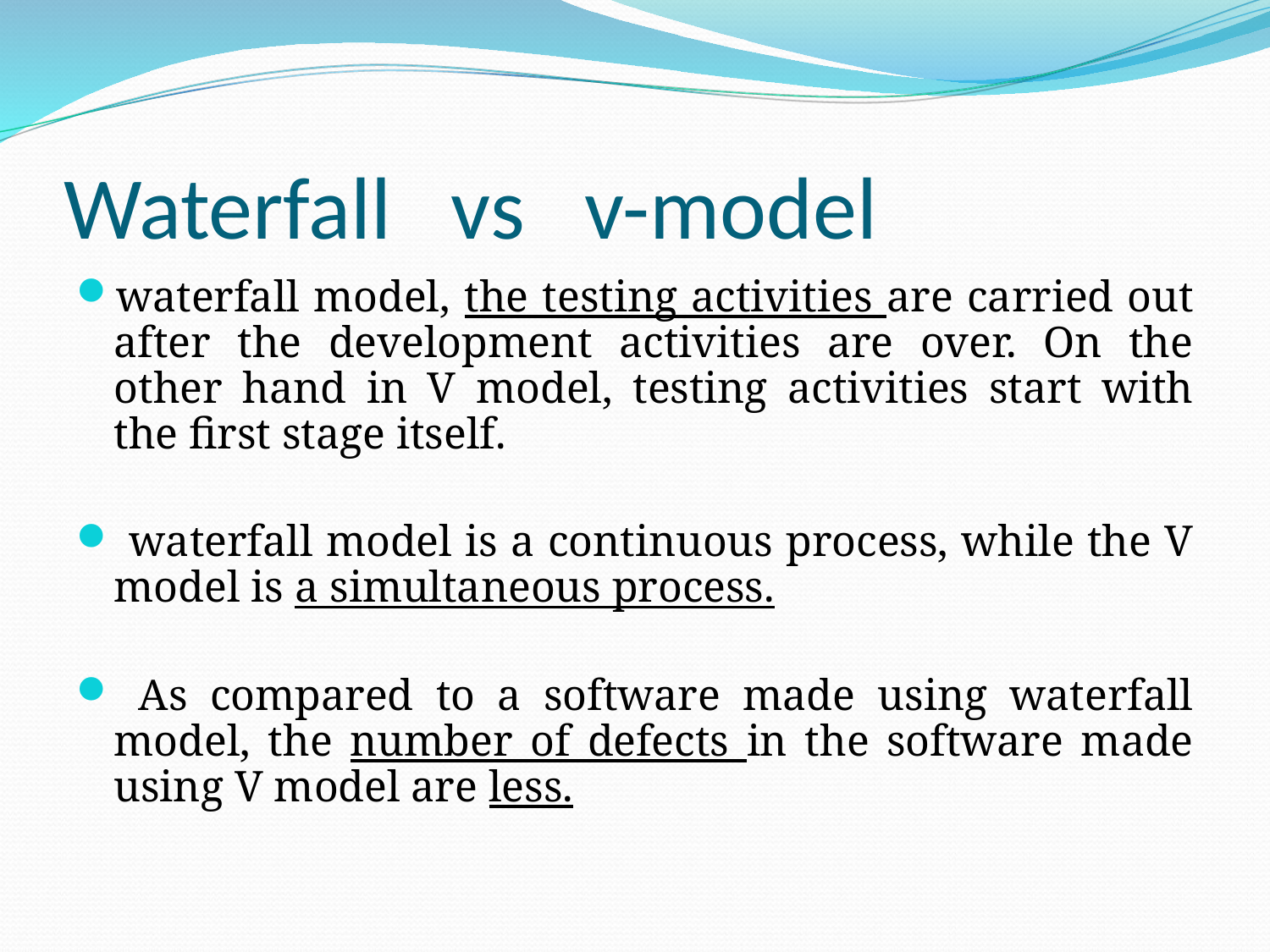

# Waterfall   vs   v-model
waterfall model, the testing activities are carried out after the development activities are over. On the other hand in V model, testing activities start with the first stage itself.

 waterfall model is a continuous process, while the V model is a simultaneous process.

 As compared to a software made using waterfall model, the number of defects in the software made using V model are less.